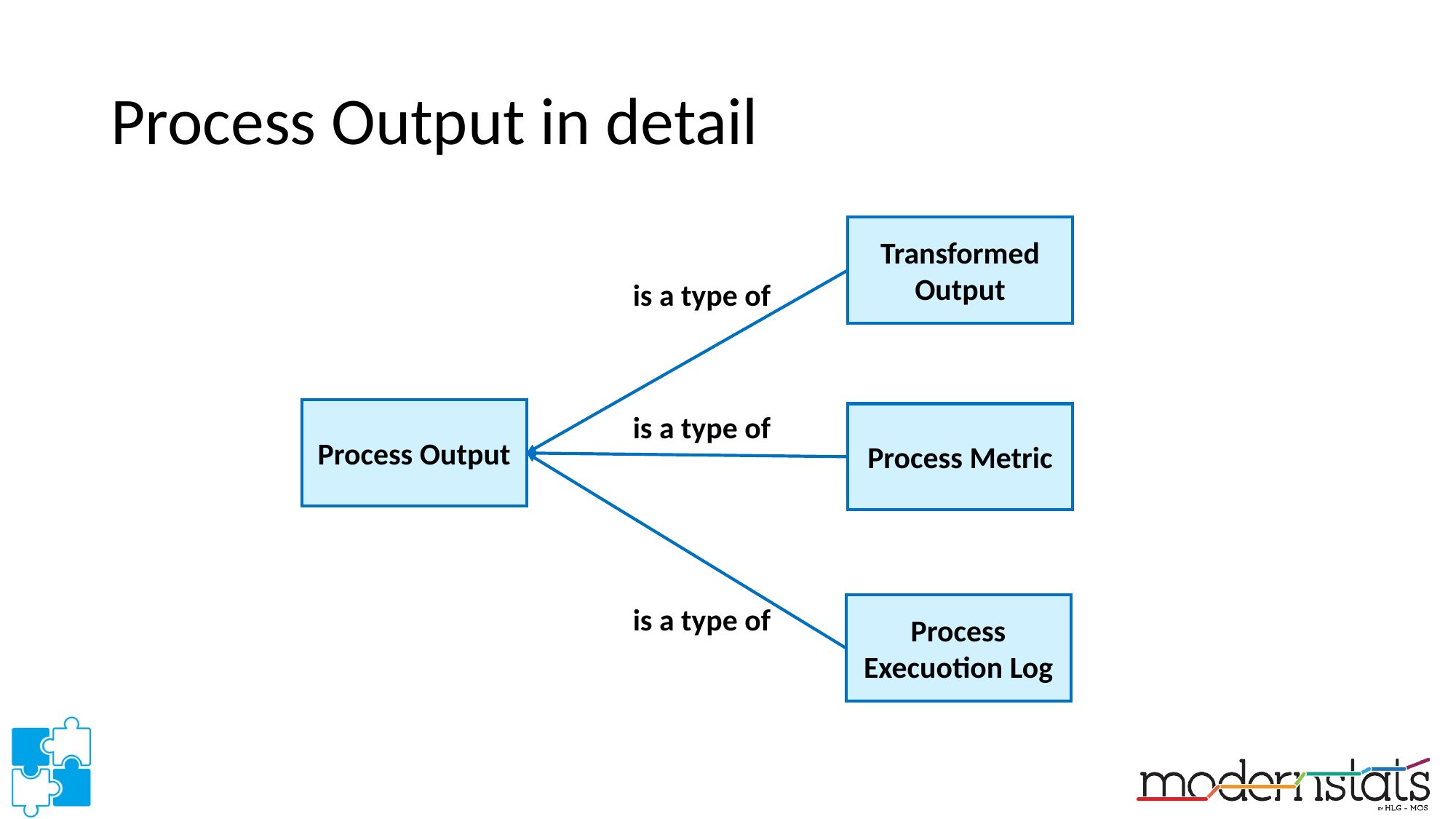

# Process Output in detail
Transformed Output
is a type of
Process Output
is a type of
Process Metric
is a type of
Process Execuotion Log